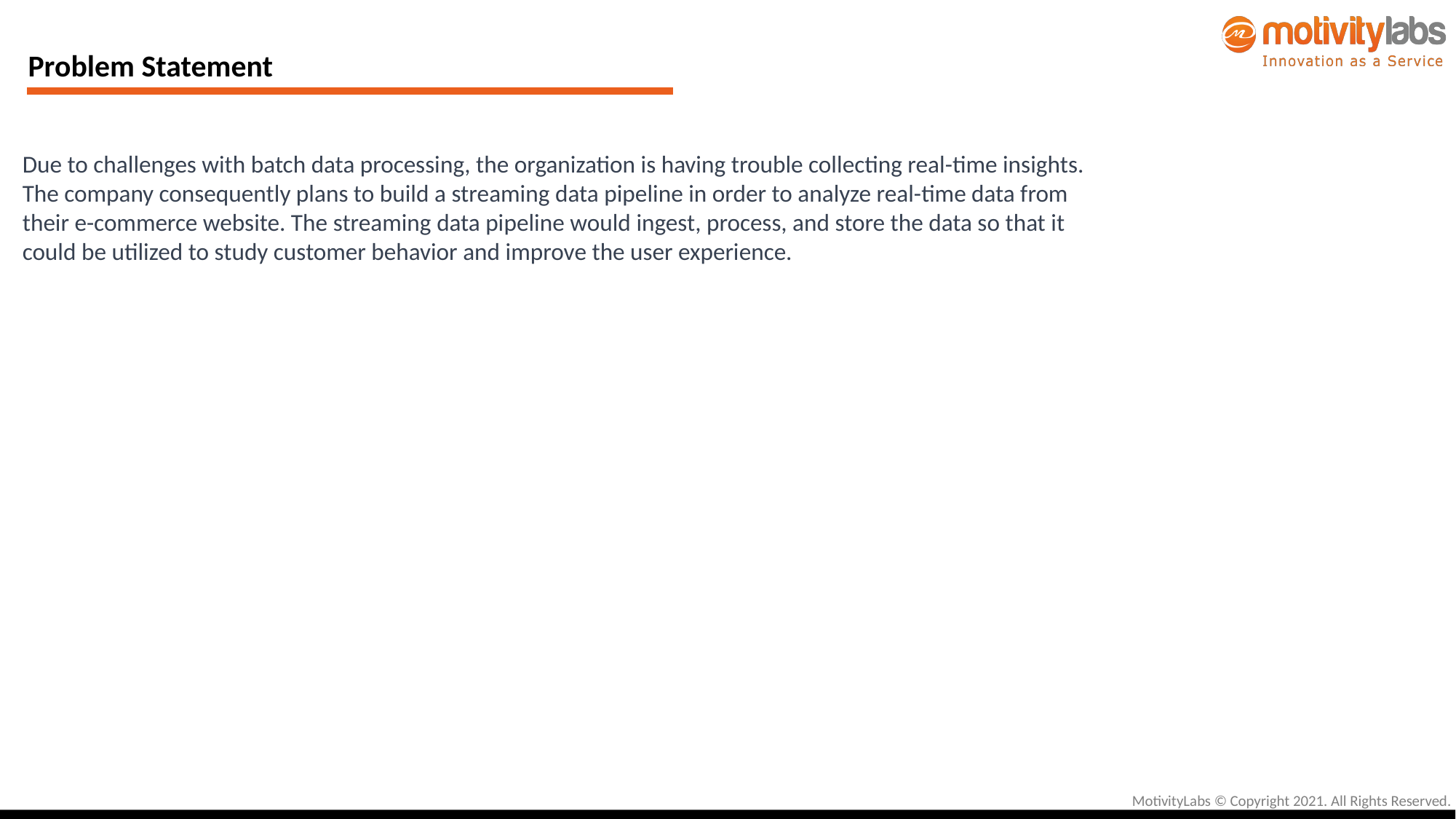

# Problem Statement
Due to challenges with batch data processing, the organization is having trouble collecting real-time insights. The company consequently plans to build a streaming data pipeline in order to analyze real-time data from their e-commerce website. The streaming data pipeline would ingest, process, and store the data so that it could be utilized to study customer behavior and improve the user experience.